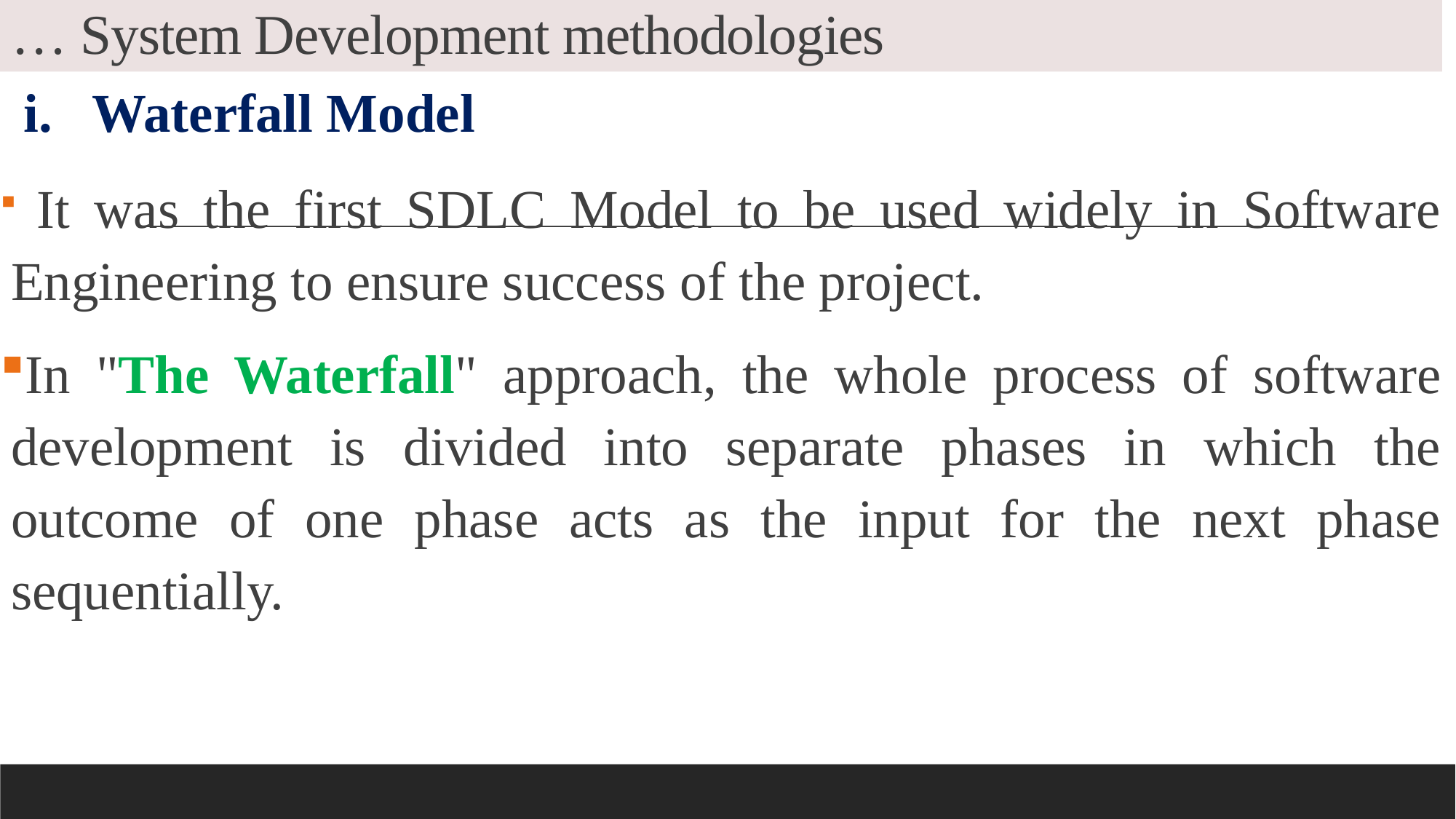

# … System Development methodologies
Waterfall Model
 It was the first SDLC Model to be used widely in Software Engineering to ensure success of the project.
In "The Waterfall" approach, the whole process of software development is divided into separate phases in which the outcome of one phase acts as the input for the next phase sequentially.